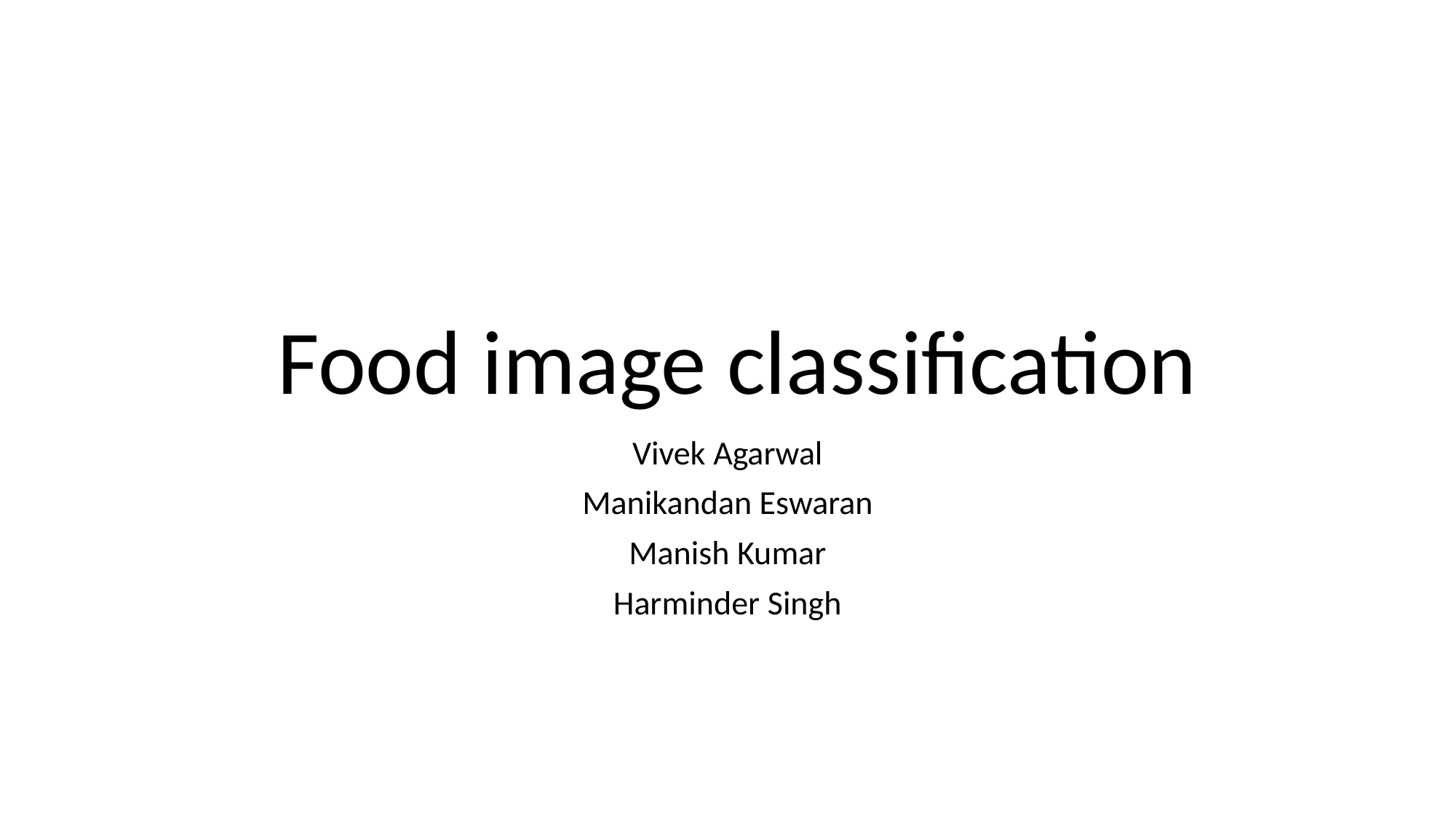

# Food image classification
Vivek Agarwal
Manikandan Eswaran
Manish Kumar
Harminder Singh